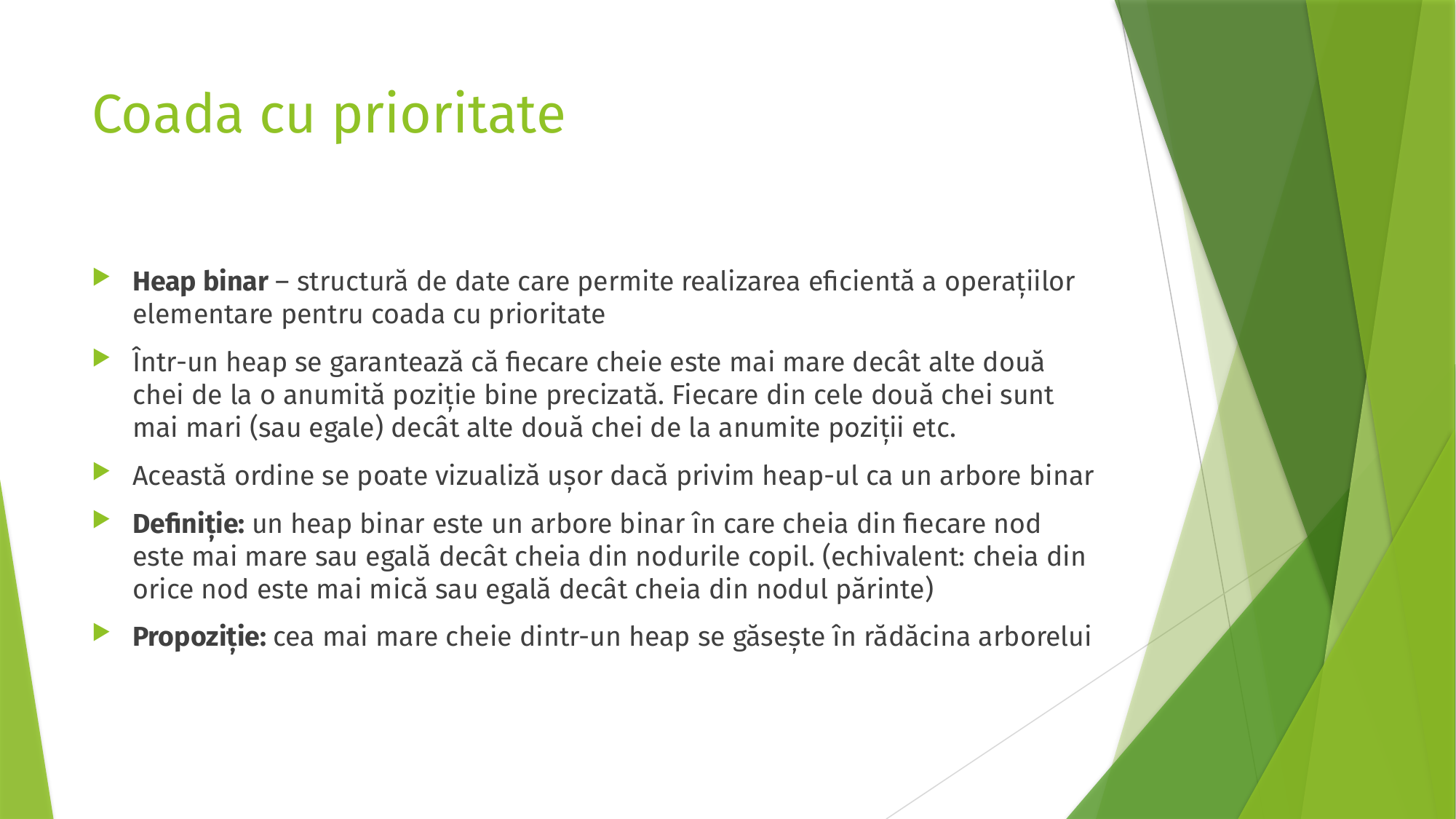

# Coada cu prioritate
Heap binar – structură de date care permite realizarea eficientă a operațiilor elementare pentru coada cu prioritate
Într-un heap se garantează că fiecare cheie este mai mare decât alte două chei de la o anumită poziție bine precizată. Fiecare din cele două chei sunt mai mari (sau egale) decât alte două chei de la anumite poziții etc.
Această ordine se poate vizualiză ușor dacă privim heap-ul ca un arbore binar
Definiție: un heap binar este un arbore binar în care cheia din fiecare nod este mai mare sau egală decât cheia din nodurile copil. (echivalent: cheia din orice nod este mai mică sau egală decât cheia din nodul părinte)
Propoziție: cea mai mare cheie dintr-un heap se găsește în rădăcina arborelui